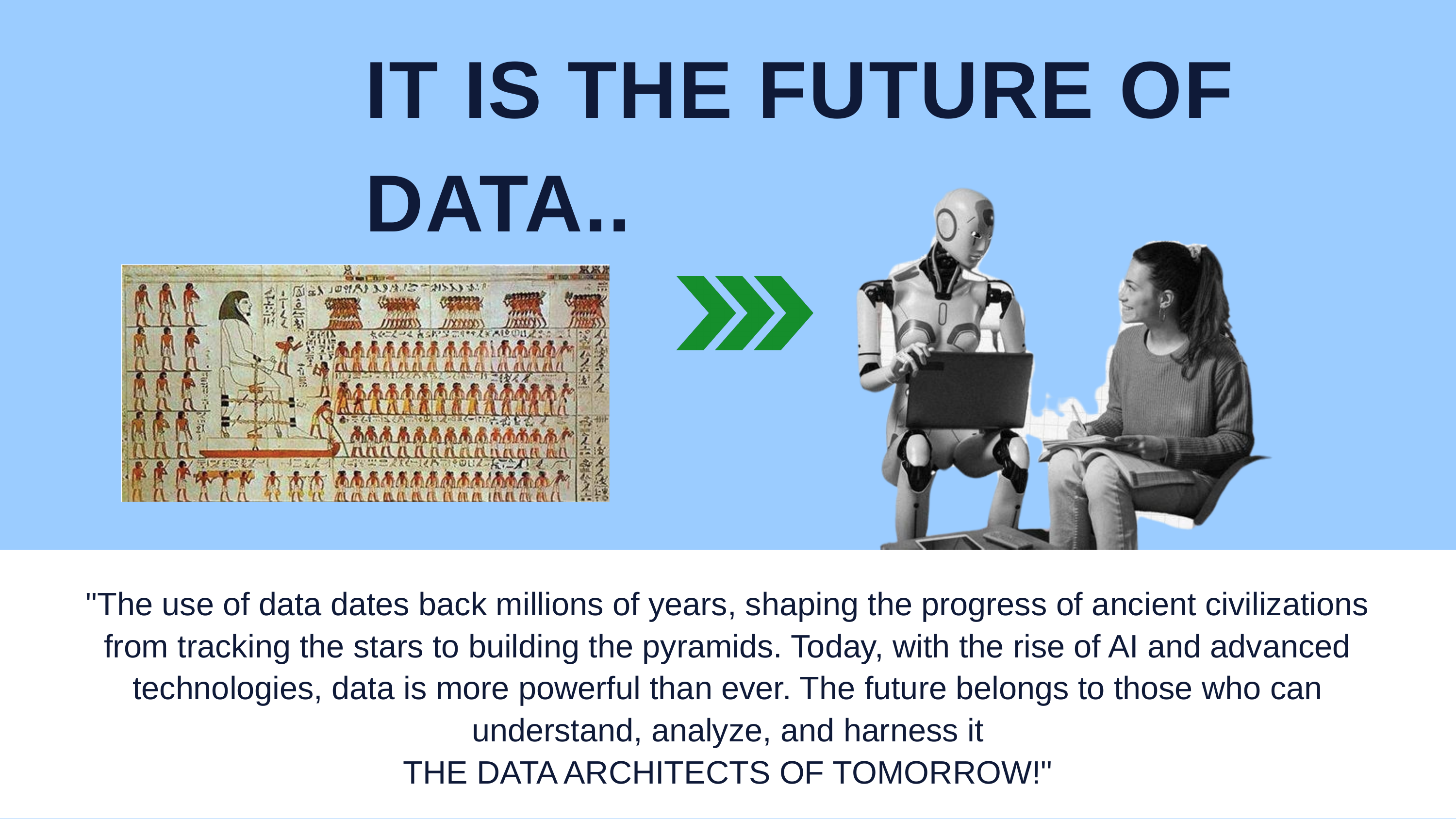

IT IS THE FUTURE OF DATA..

"The use of data dates back millions of years, shaping the progress of ancient civilizations from tracking the stars to building the pyramids. Today, with the rise of AI and advanced technologies, data is more powerful than ever. The future belongs to those who can understand, analyze, and harness it
THE DATA ARCHITECTS OF TOMORROW!"